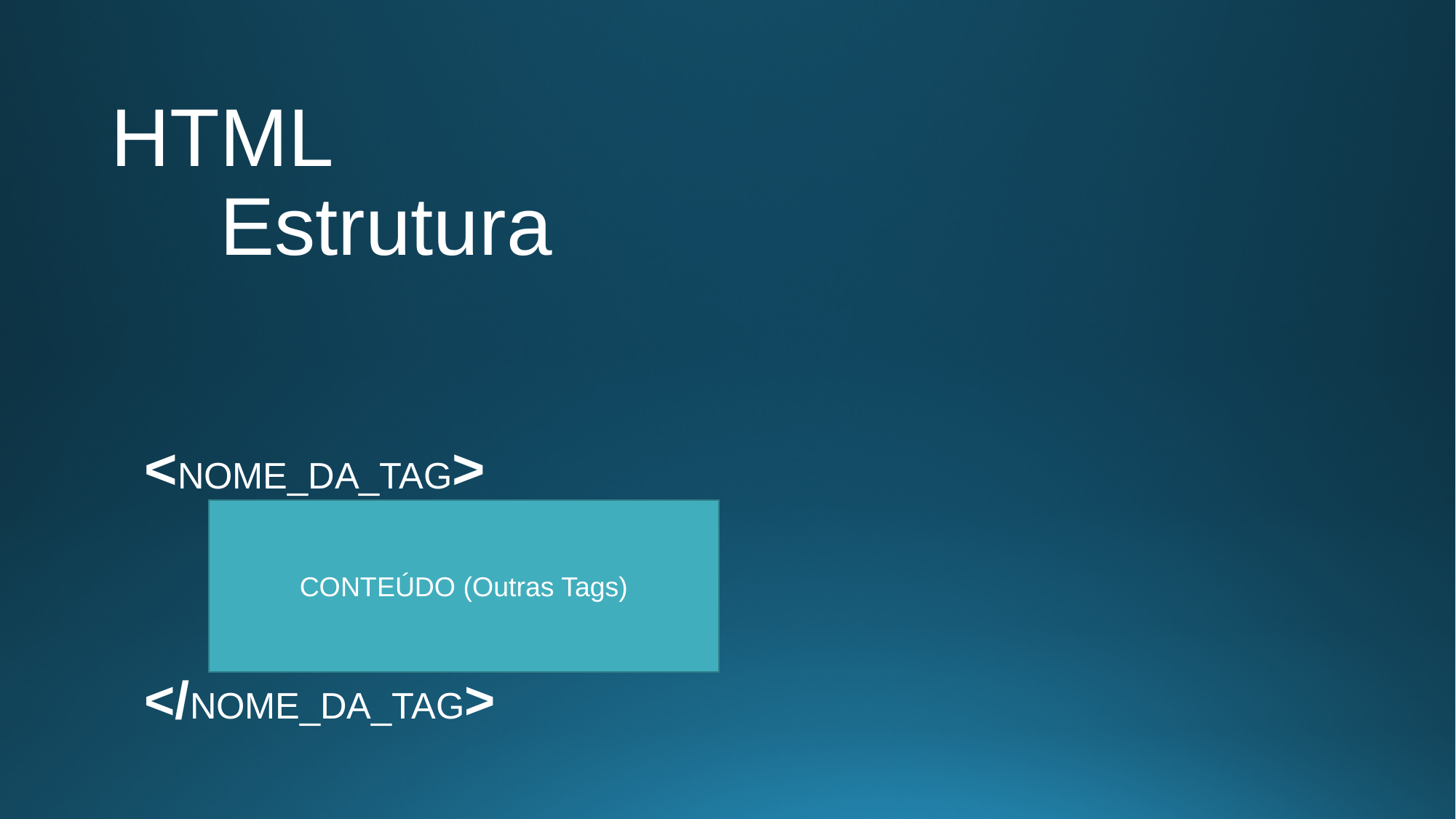

# HTML Estrutura
<NOME_DA_TAG>

</NOME_DA_TAG>

CONTEÚDO (Outras Tags)